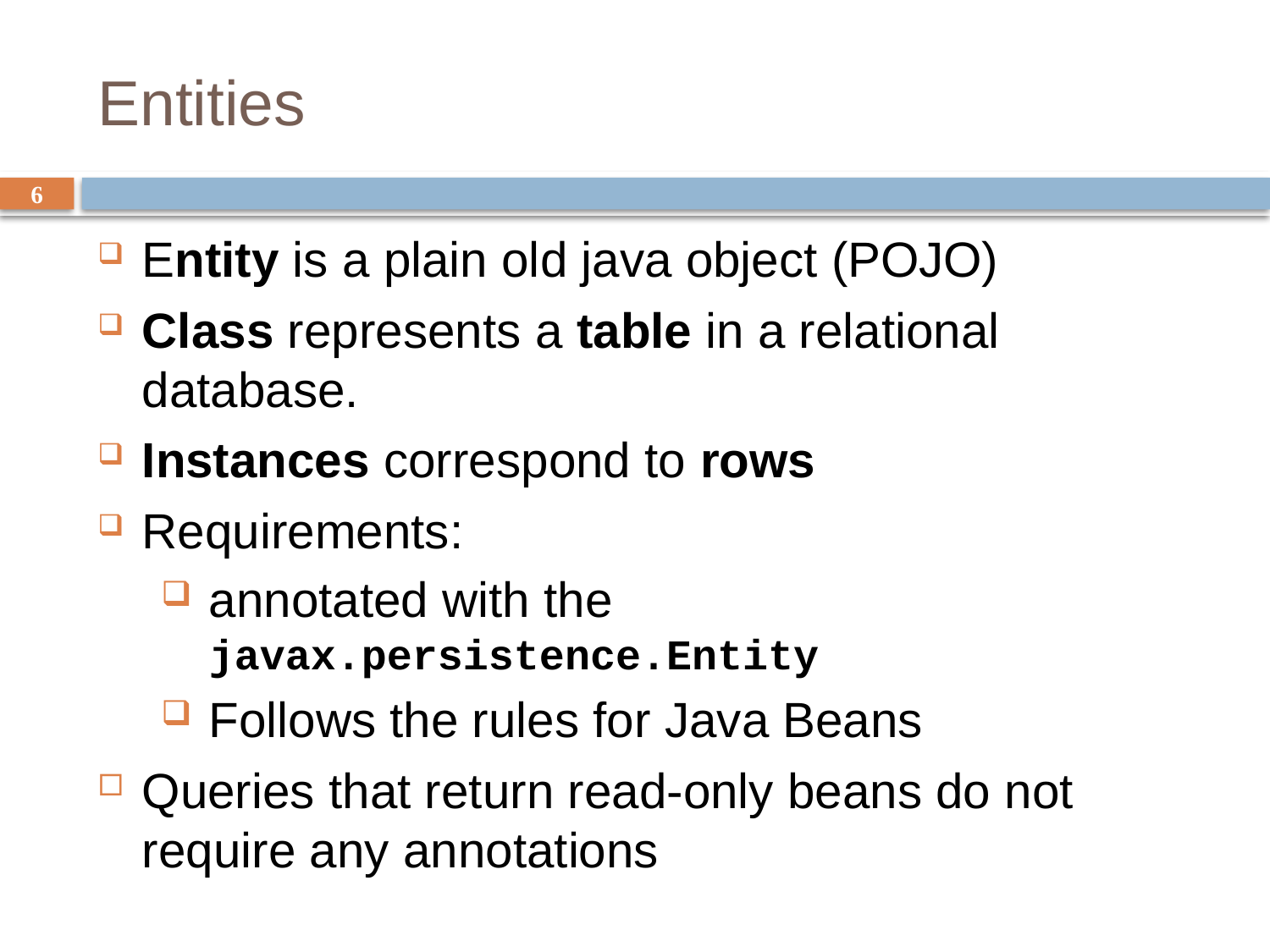

# Entities
6
Entity is a plain old java object (POJO)
Class represents a table in a relational database.
Instances correspond to rows
Requirements:
annotated with the javax.persistence.Entity
Follows the rules for Java Beans
Queries that return read-only beans do not require any annotations